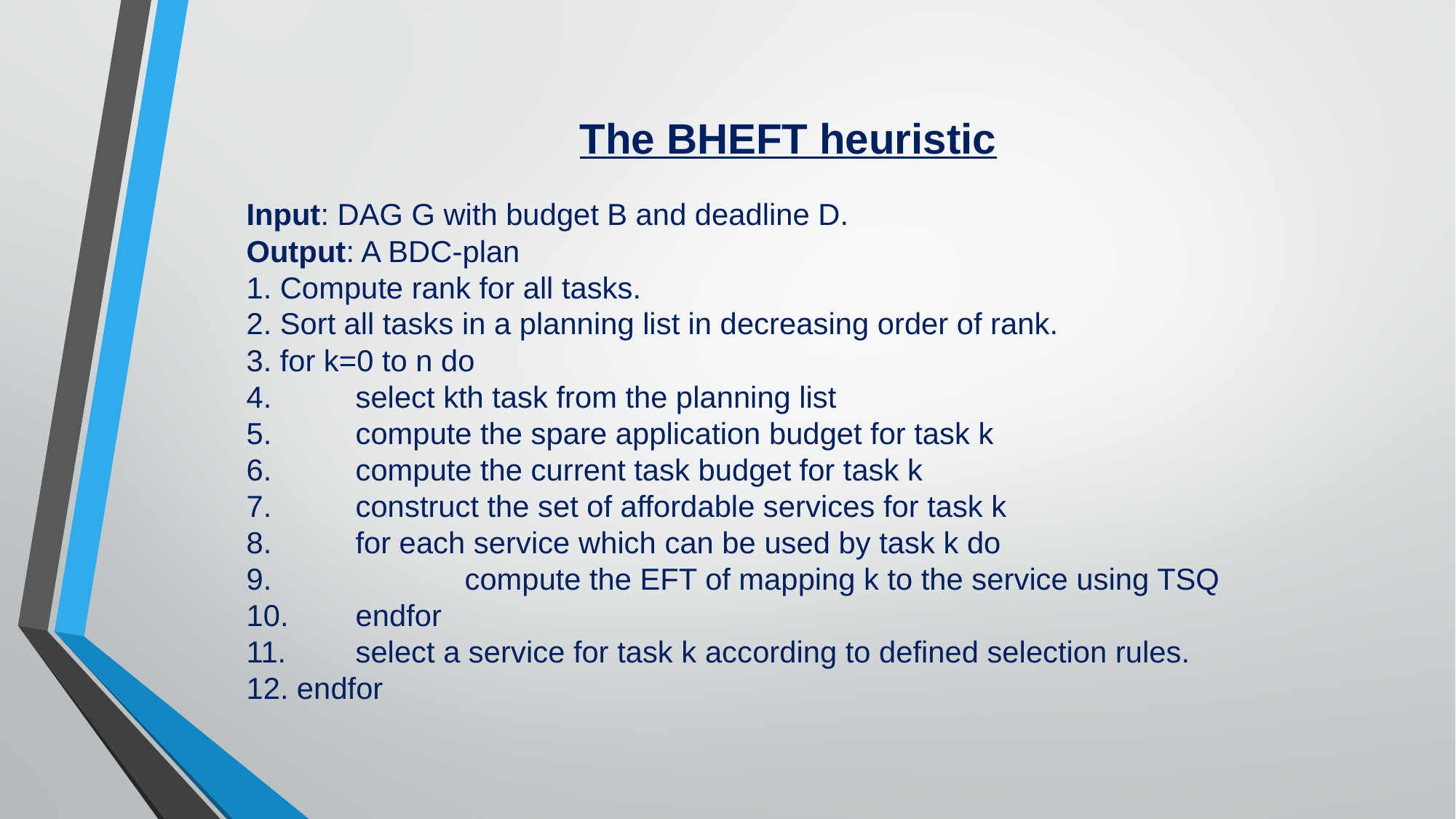

The BHEFT heuristic

Input: DAG G with budget B and deadline D.
Output: A BDC-plan
1. Compute rank for all tasks.
2. Sort all tasks in a planning list in decreasing order of rank.
3. for k=0 to n do
4. 	select kth task from the planning list
5. 	compute the spare application budget for task k
6. 	compute the current task budget for task k
7. 	construct the set of affordable services for task k
8. 	for each service which can be used by task k do
9. 		compute the EFT of mapping k to the service using TSQ
10. 	endfor
11. 	select a service for task k according to defined selection rules.
12. endfor